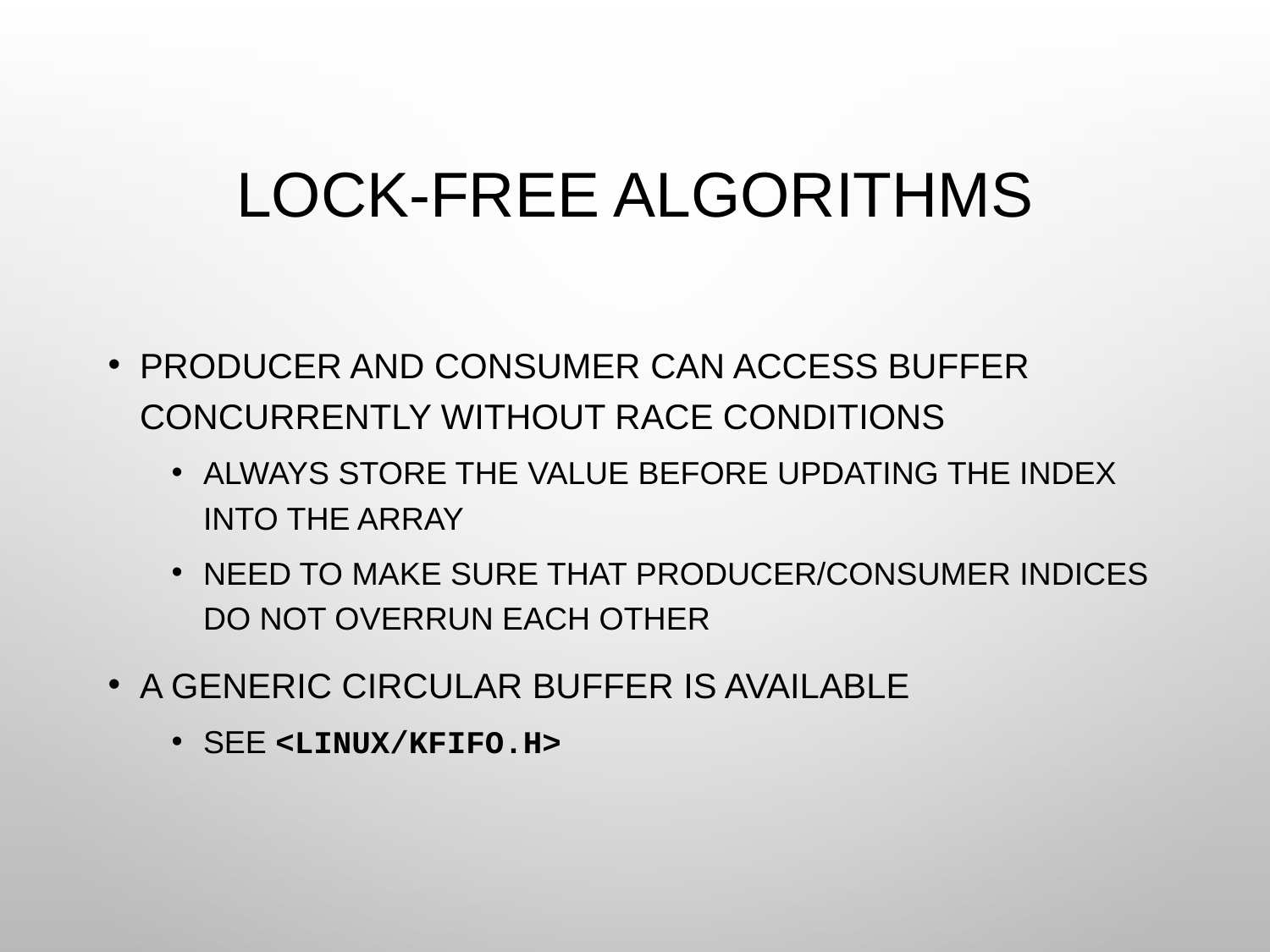

# Lock-Free Algorithms
Producer and consumer can access buffer concurrently without race conditions
Always store the value before updating the index into the array
Need to make sure that producer/consumer indices do not overrun each other
A generic circular buffer is available
See <linux/kfifo.h>